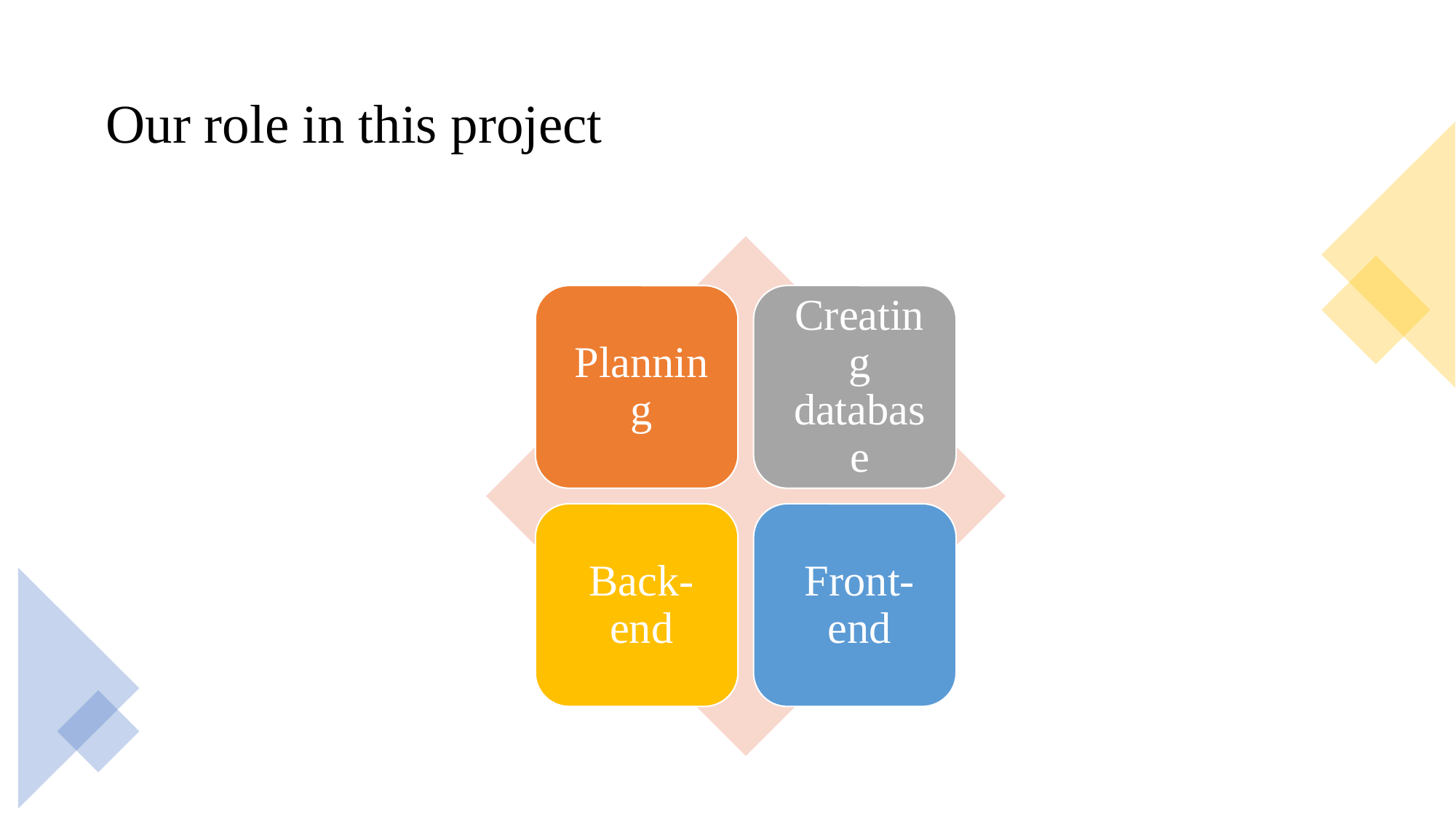

#
Our role in this project

Planning
Creating database
Back-end
Front-end